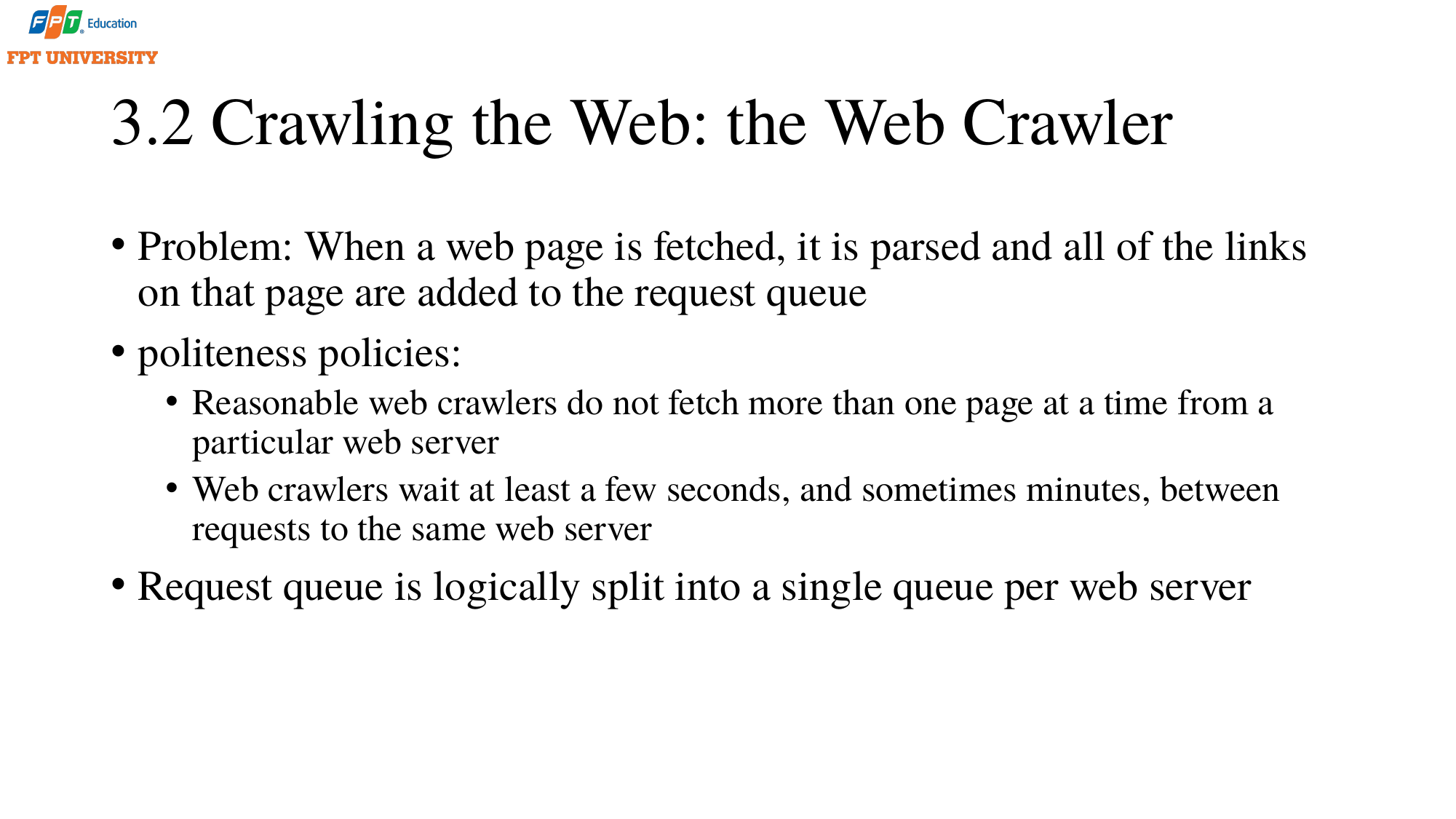

# 3.2 Crawling the Web: the Web Crawler
Problem: When a web page is fetched, it is parsed and all of the links on that page are added to the request queue
politeness policies:
Reasonable web crawlers do not fetch more than one page at a time from a particular web server
Web crawlers wait at least a few seconds, and sometimes minutes, between requests to the same web server
Request queue is logically split into a single queue per web server